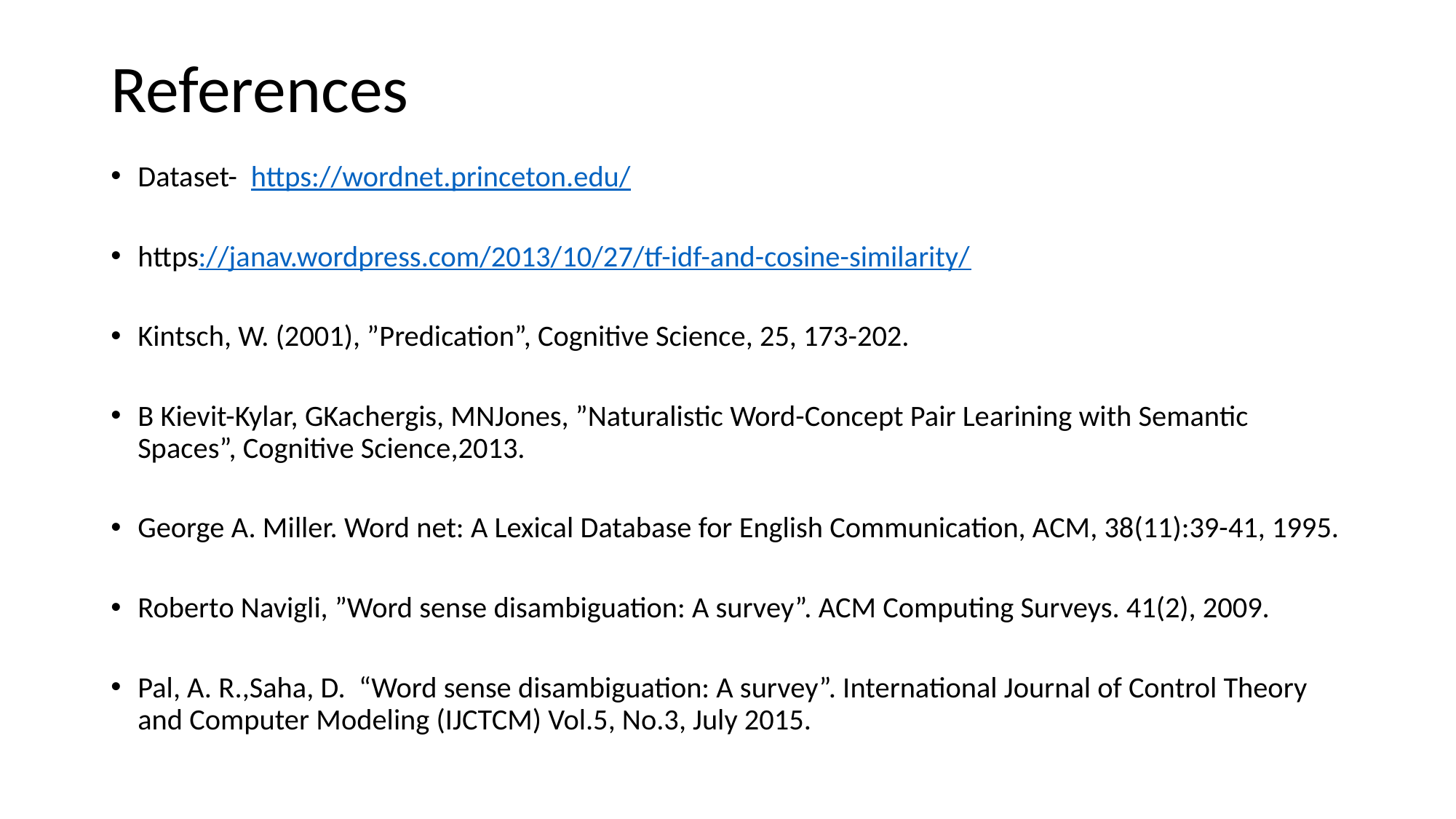

# References
Dataset-  https://wordnet.princeton.edu/

https://janav.wordpress.com/2013/10/27/tf-idf-and-cosine-similarity/

Kintsch, W. (2001), ”Predication”, Cognitive Science, 25, 173-202.

B Kievit-Kylar, GKachergis, MNJones, ”Naturalistic Word-Concept Pair Learining with Semantic Spaces”, Cognitive Science,2013.

George A. Miller. Word net: A Lexical Database for English Communication, ACM, 38(11):39-41, 1995.

Roberto Navigli, ”Word sense disambiguation: A survey”. ACM Computing Surveys. 41(2), 2009.

Pal, A. R.,Saha, D.  “Word sense disambiguation: A survey”. International Journal of Control Theory and Computer Modeling (IJCTCM) Vol.5, No.3, July 2015.